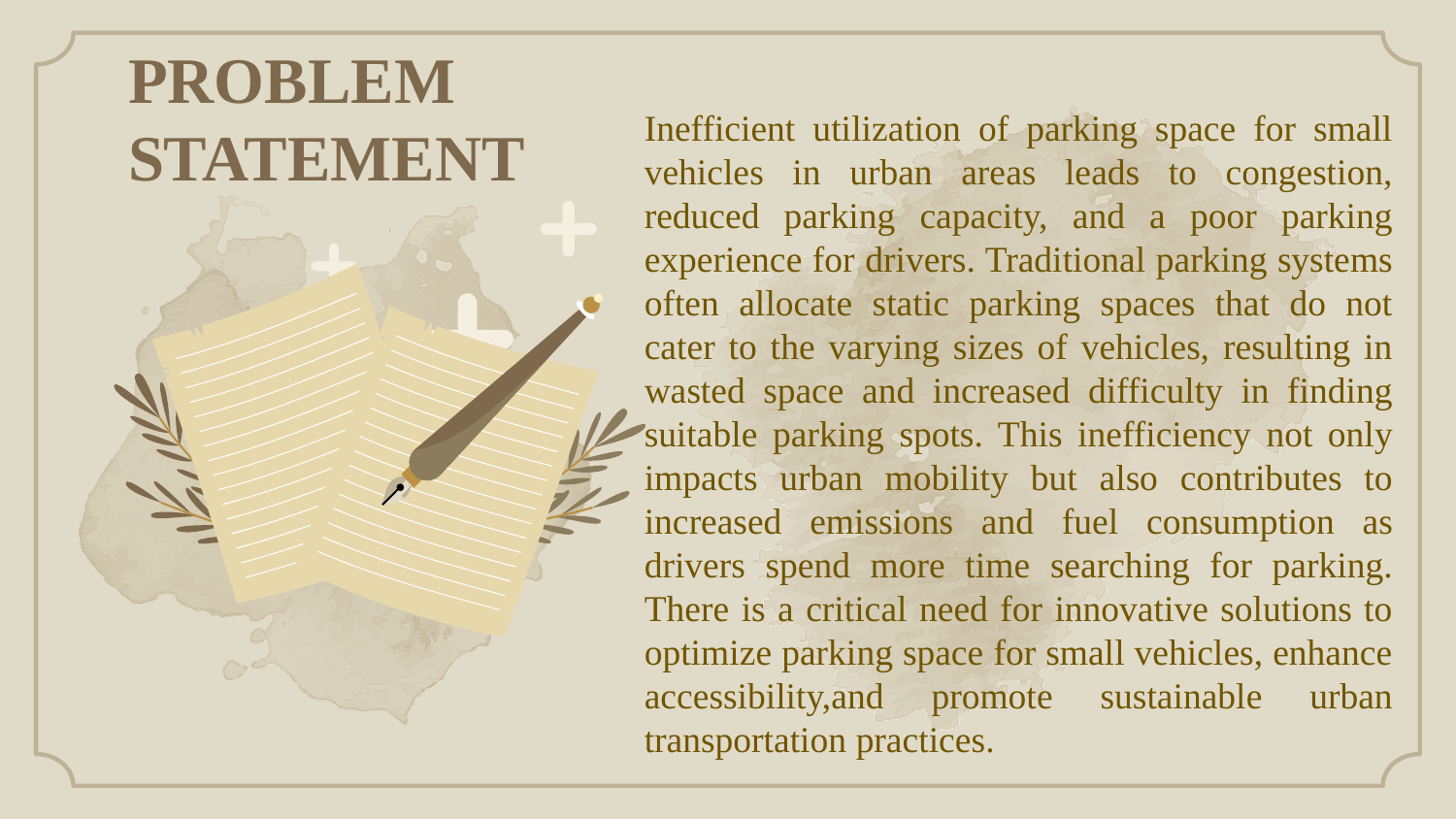

PROBLEM STATEMENT

#
Inefficient utilization of parking space for small vehicles in urban areas leads to congestion, reduced parking capacity, and a poor parking experience for drivers. Traditional parking systems often allocate static parking spaces that do not cater to the varying sizes of vehicles, resulting in wasted space and increased difficulty in finding suitable parking spots. This inefficiency not only impacts urban mobility but also contributes to increased emissions and fuel consumption as drivers spend more time searching for parking. There is a critical need for innovative solutions to optimize parking space for small vehicles, enhance accessibility,and promote sustainable urban transportation practices.